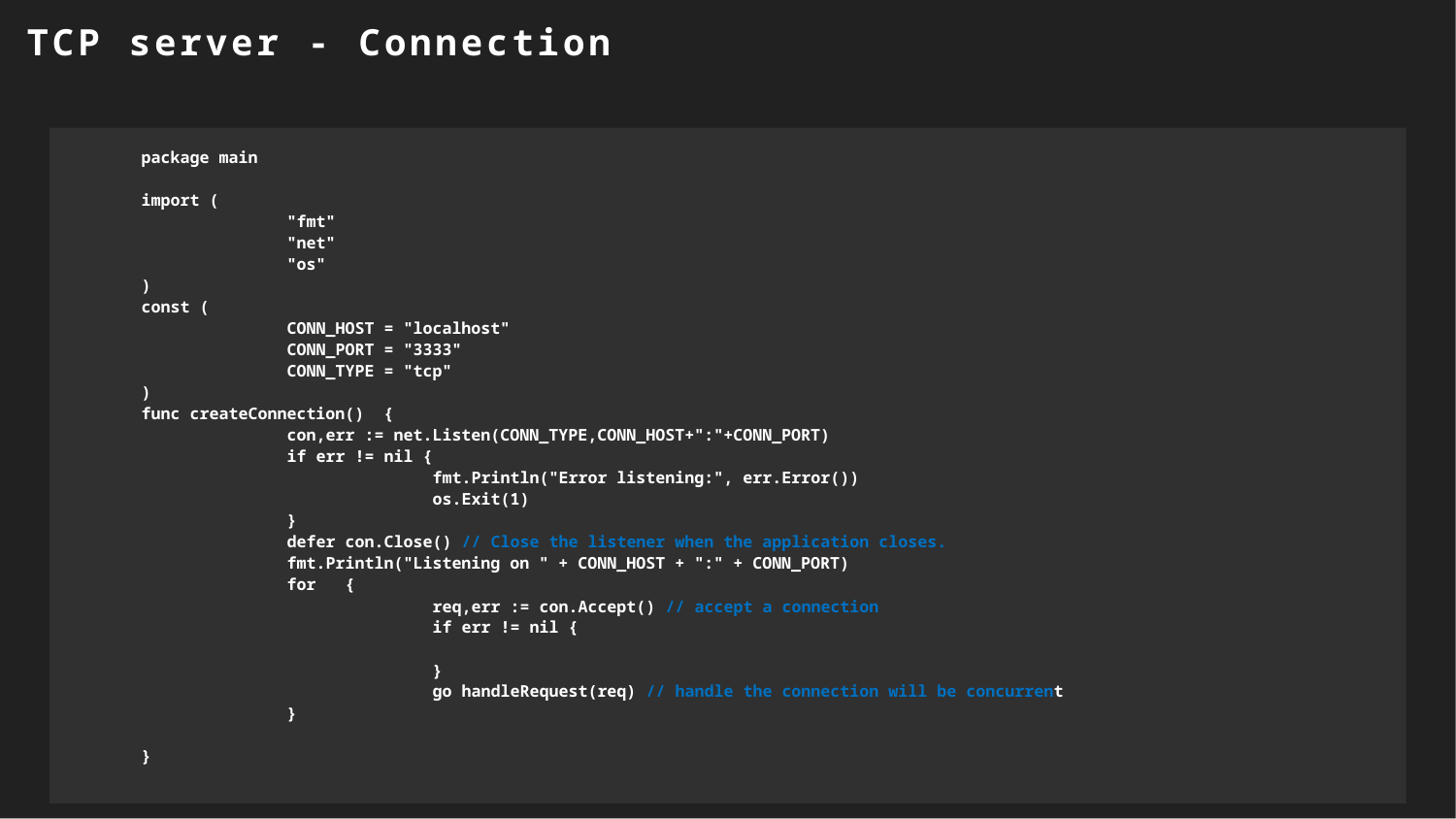

TCP server - Connection

package main

import (
	"fmt"
	"net"
	"os"
)
const (
	CONN_HOST = "localhost"
	CONN_PORT = "3333"
	CONN_TYPE = "tcp"
)
func createConnection()  {
	con,err := net.Listen(CONN_TYPE,CONN_HOST+":"+CONN_PORT)
	if err != nil {
		fmt.Println("Error listening:", err.Error())
		os.Exit(1)
	}
	defer con.Close() // Close the listener when the application closes.
	fmt.Println("Listening on " + CONN_HOST + ":" + CONN_PORT)
	for   {
		req,err := con.Accept() // accept a connection
		if err != nil {

		}
		go handleRequest(req) // handle the connection will be concurrent
	}

}